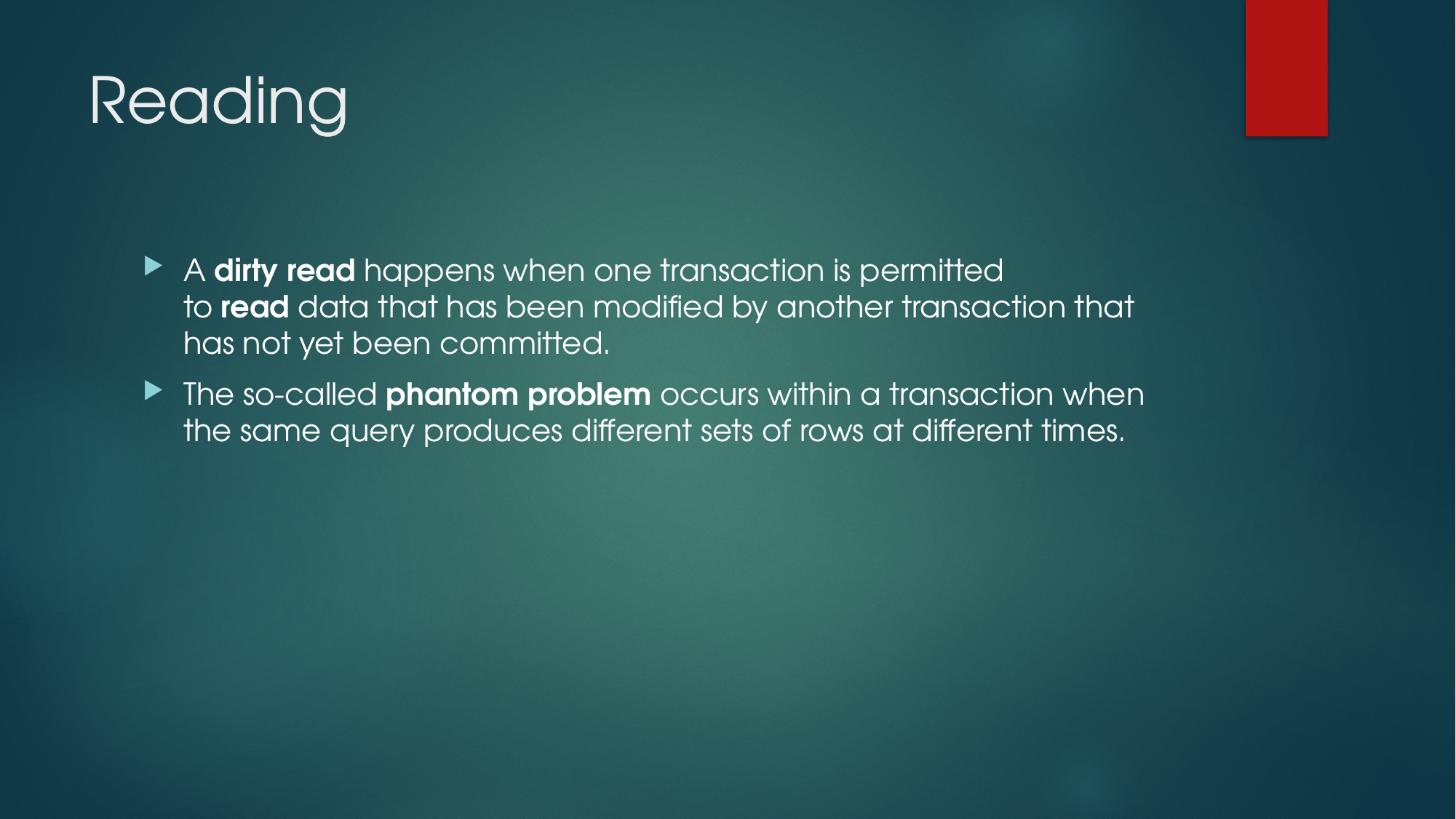

# Reading
A dirty read happens when one transaction is permitted to read data that has been modified by another transaction that has not yet been committed.
The so-called phantom problem occurs within a transaction when the same query produces different sets of rows at different times.